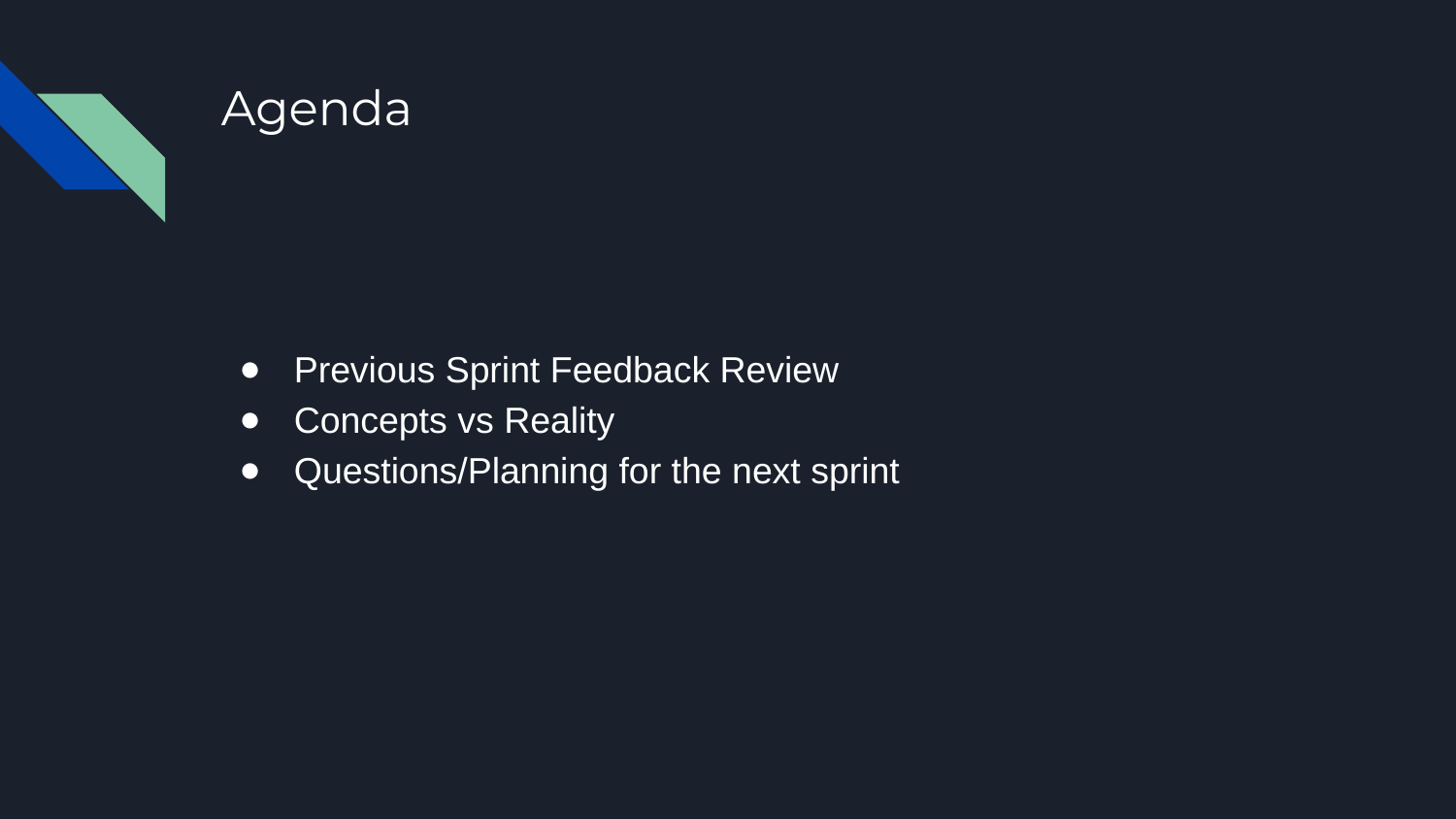

# Agenda

Previous Sprint Feedback Review
Concepts vs Reality
Questions/Planning for the next sprint